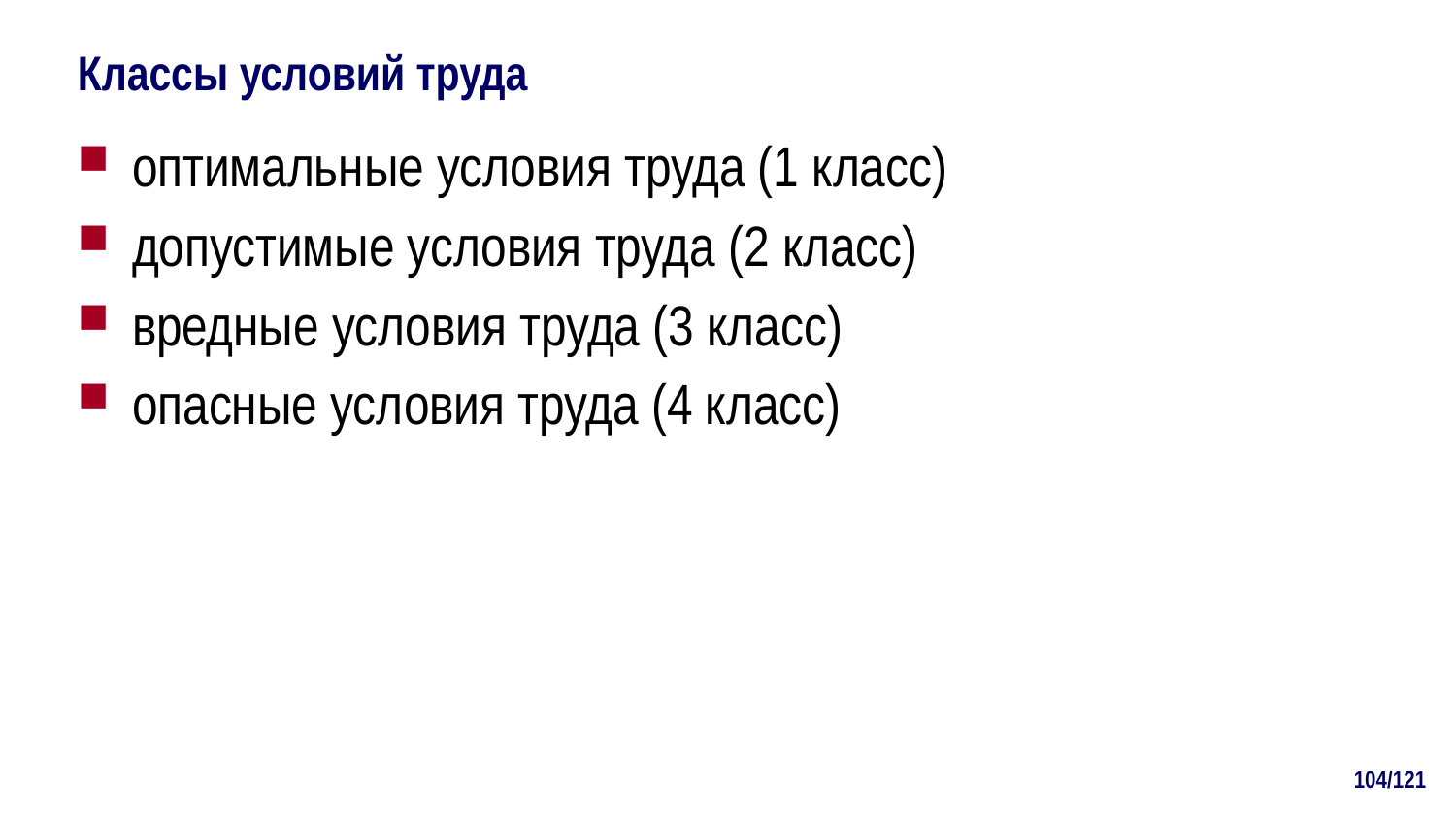

# Классы условий труда
оптимальные условия труда (1 класс)
допустимые условия труда (2 класс)
вредные условия труда (3 класс)
опасные условия труда (4 класс)